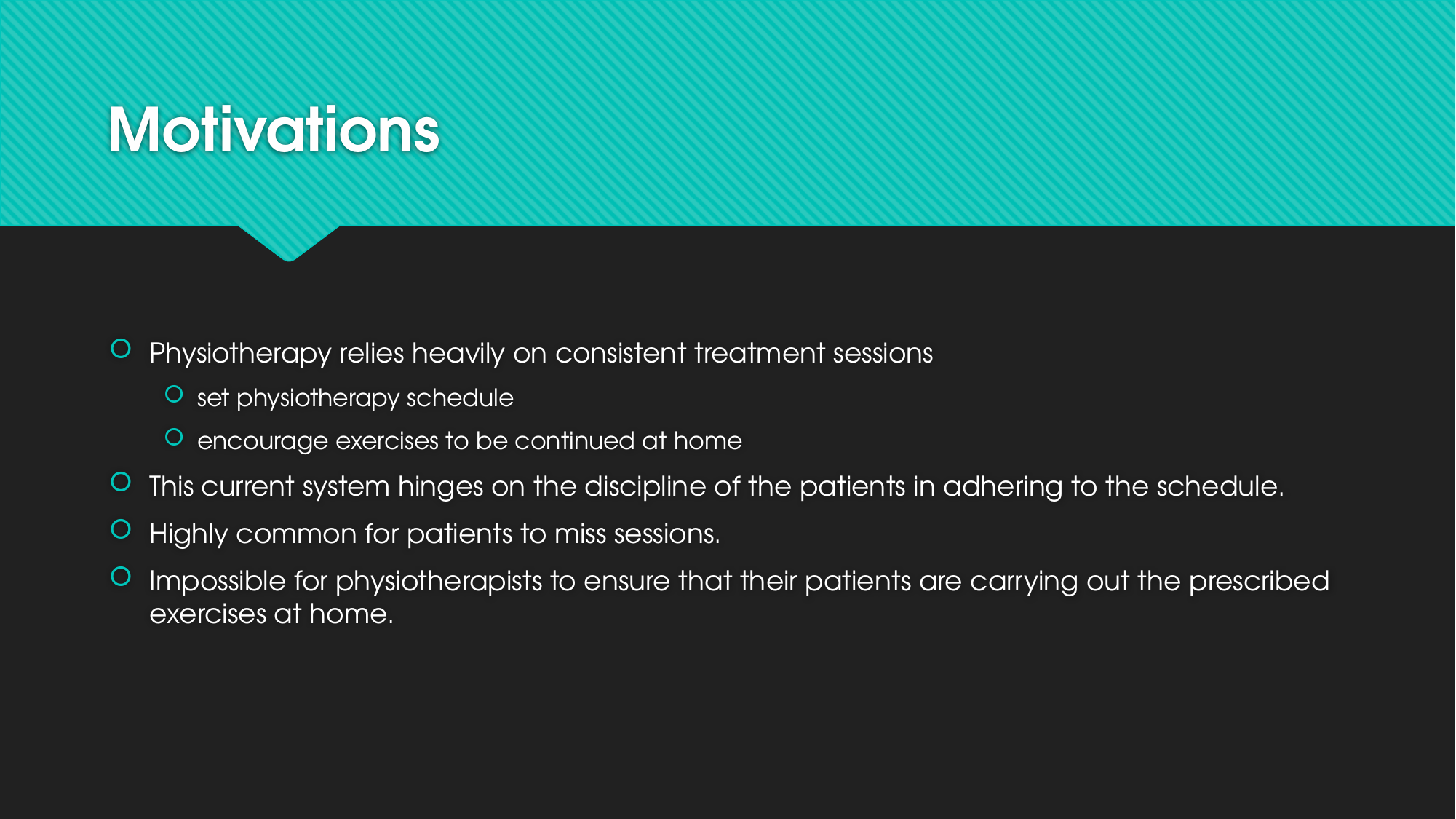

# Motivations
Physiotherapy relies heavily on consistent treatment sessions
set physiotherapy schedule
encourage exercises to be continued at home
This current system hinges on the discipline of the patients in adhering to the schedule.
Highly common for patients to miss sessions.
Impossible for physiotherapists to ensure that their patients are carrying out the prescribed exercises at home.